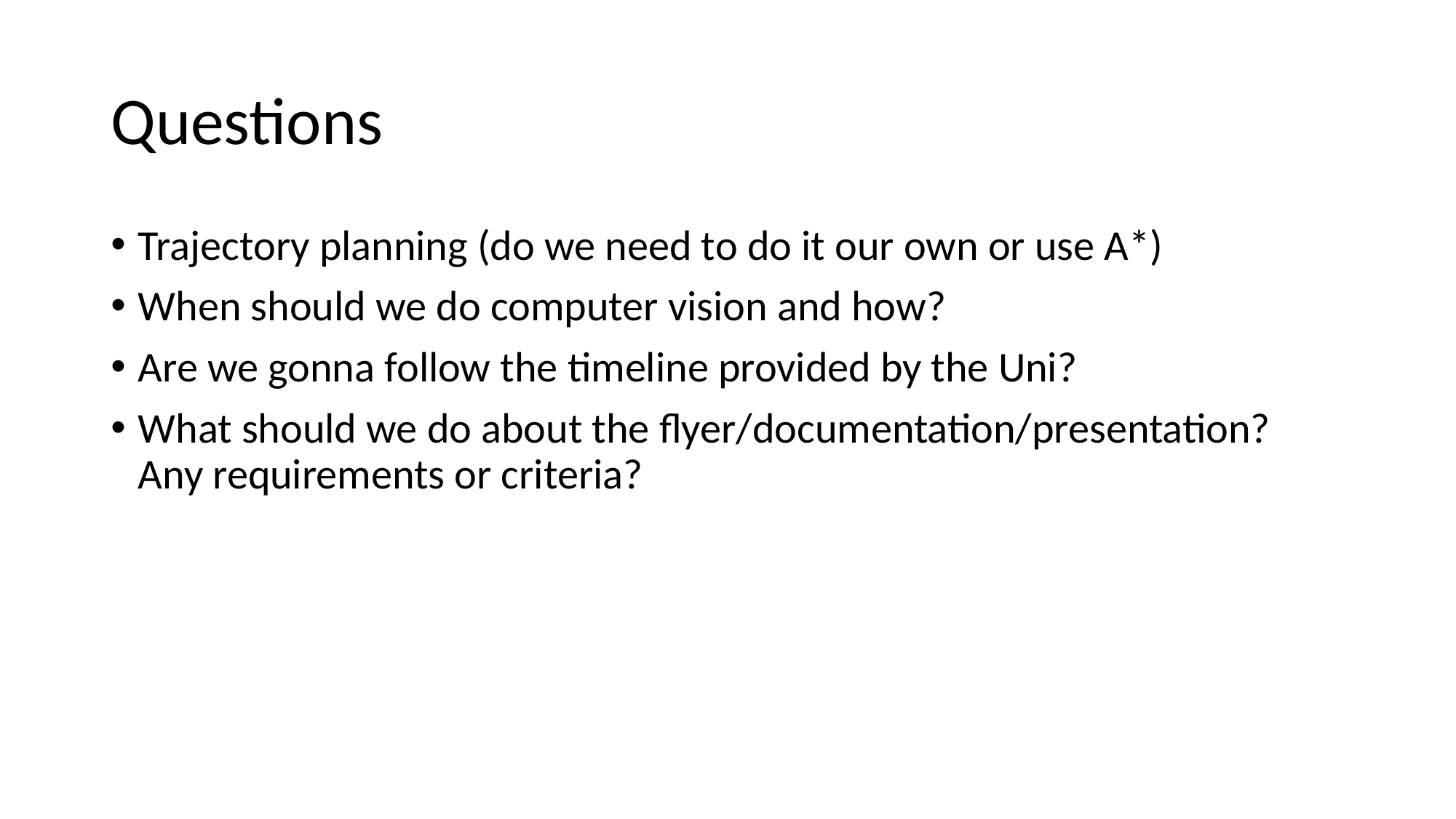

# Questions
Trajectory planning (do we need to do it our own or use A*)
When should we do computer vision and how?
Are we gonna follow the timeline provided by the Uni?
What should we do about the flyer/documentation/presentation? Any requirements or criteria?